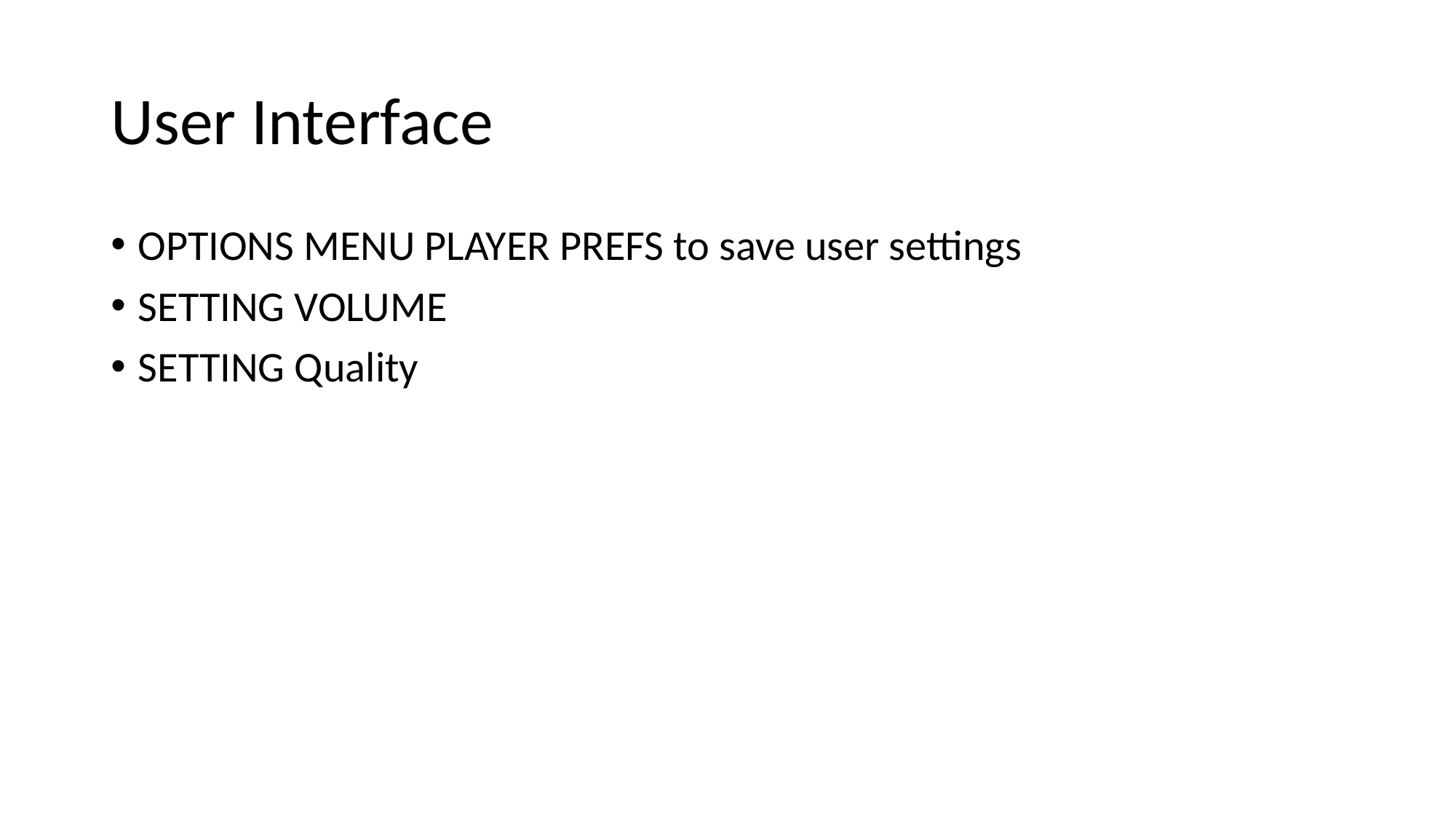

# User Interface
OPTIONS MENU PLAYER PREFS to save user settings
SETTING VOLUME
SETTING Quality